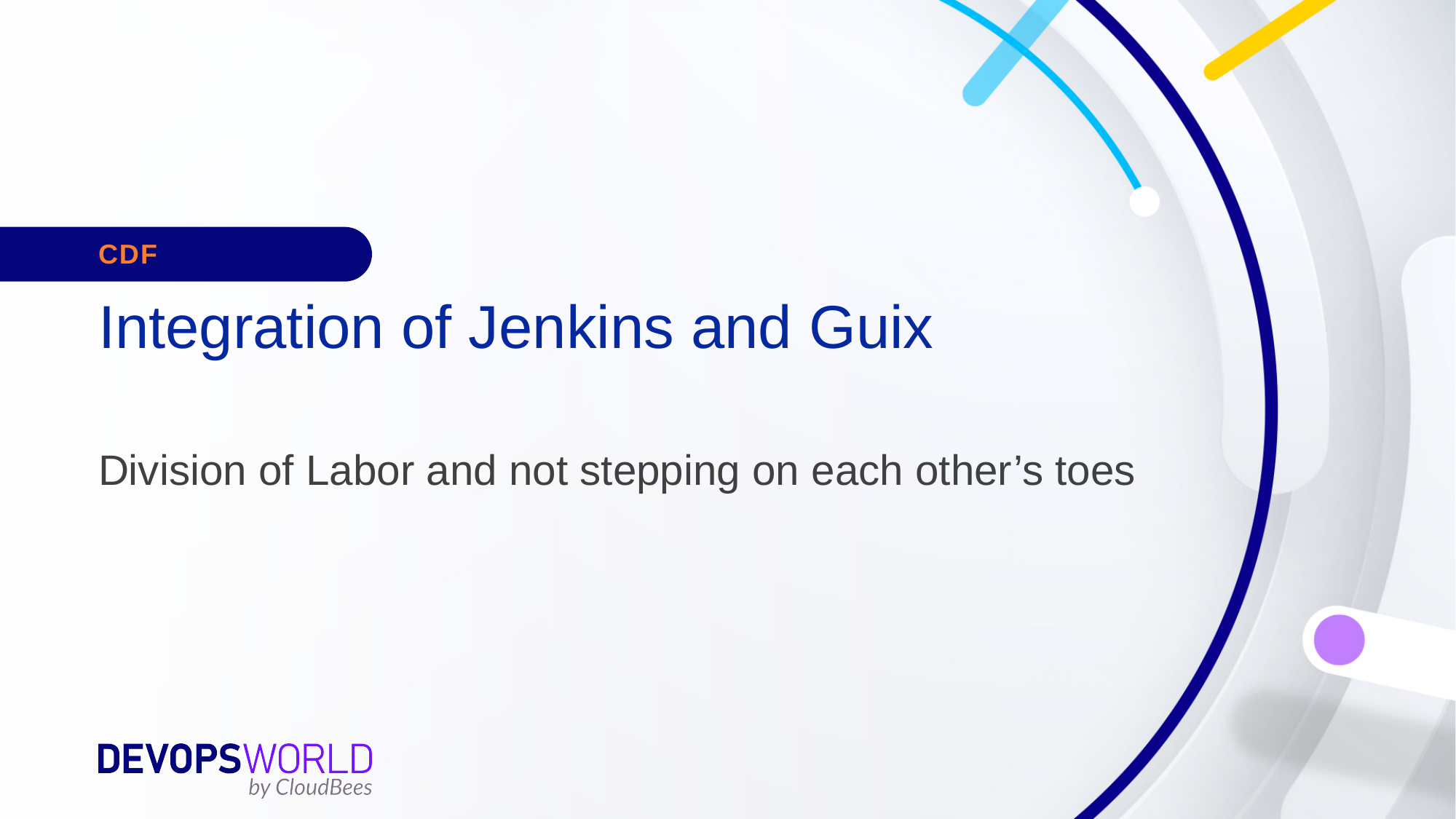

CDF
# Integration of Jenkins and Guix
Division of Labor and not stepping on each other’s toes